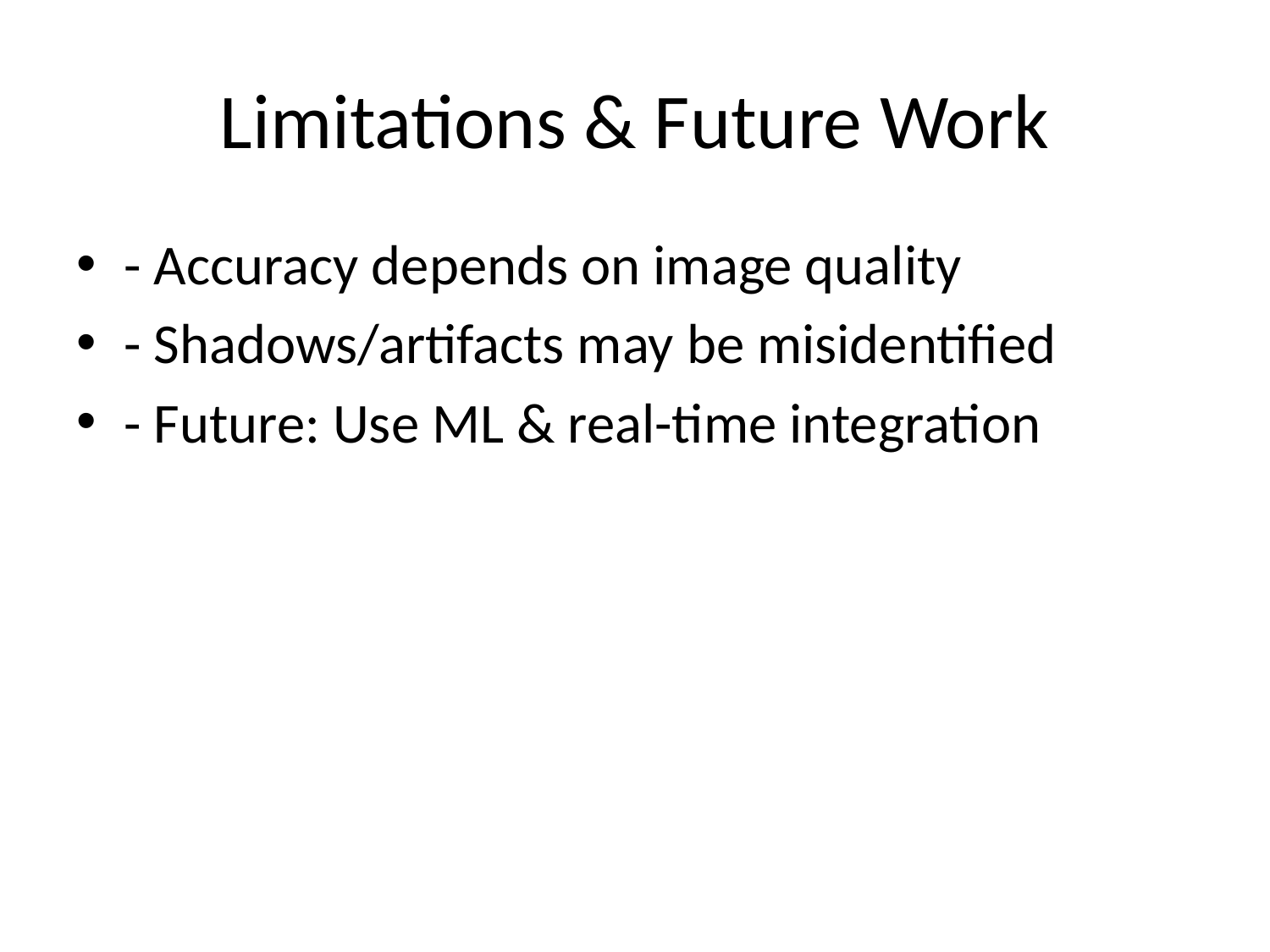

# Limitations & Future Work
- Accuracy depends on image quality
- Shadows/artifacts may be misidentified
- Future: Use ML & real-time integration